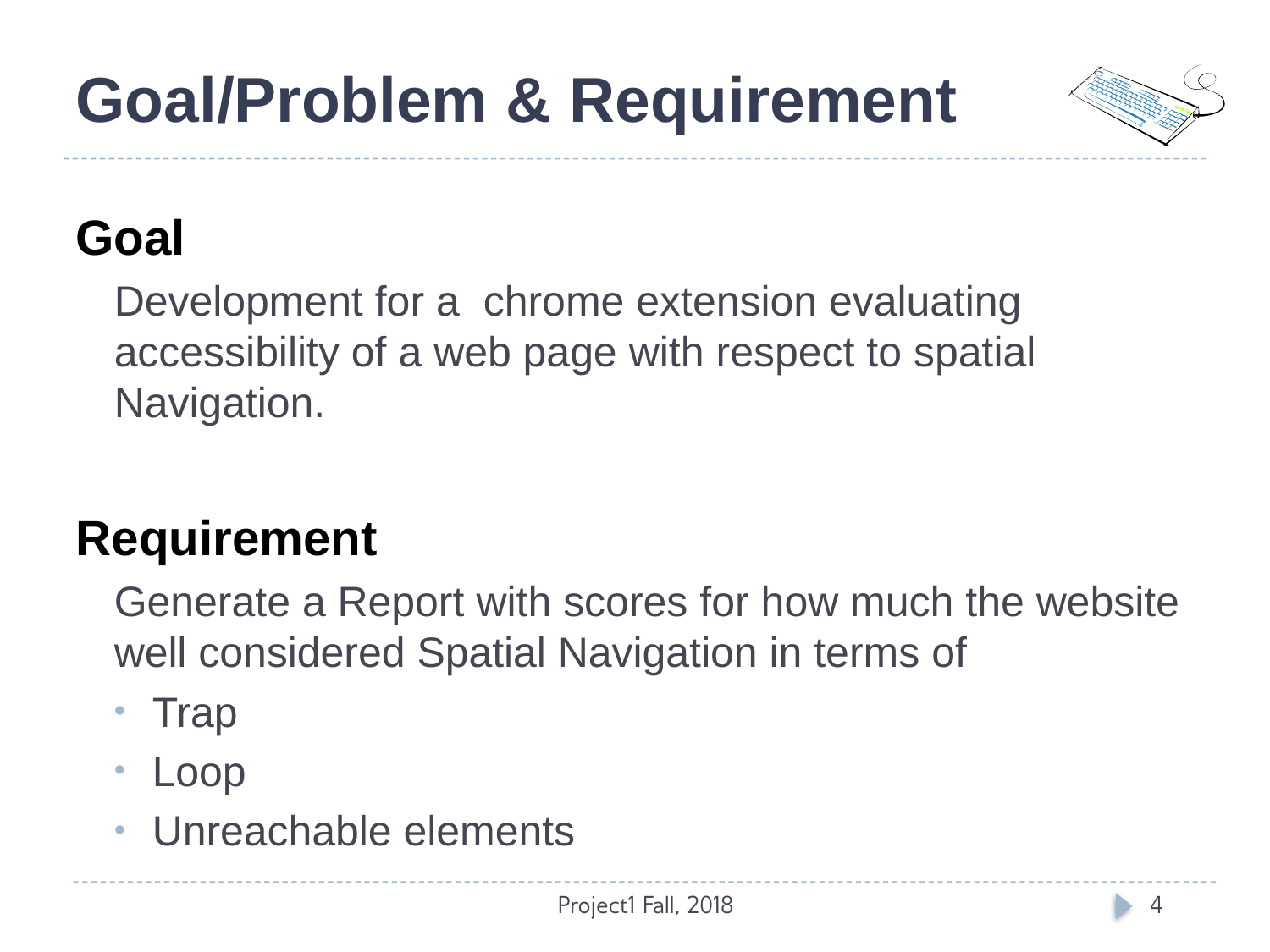

# Goal/Problem & Requirement
Goal
Development for a  chrome extension evaluating accessibility of a web page with respect to spatial Navigation.

Requirement
Generate a Report with scores for how much the website well considered Spatial Navigation in terms of
Trap
Loop
Unreachable elements

Project1 Fall, 2018
4